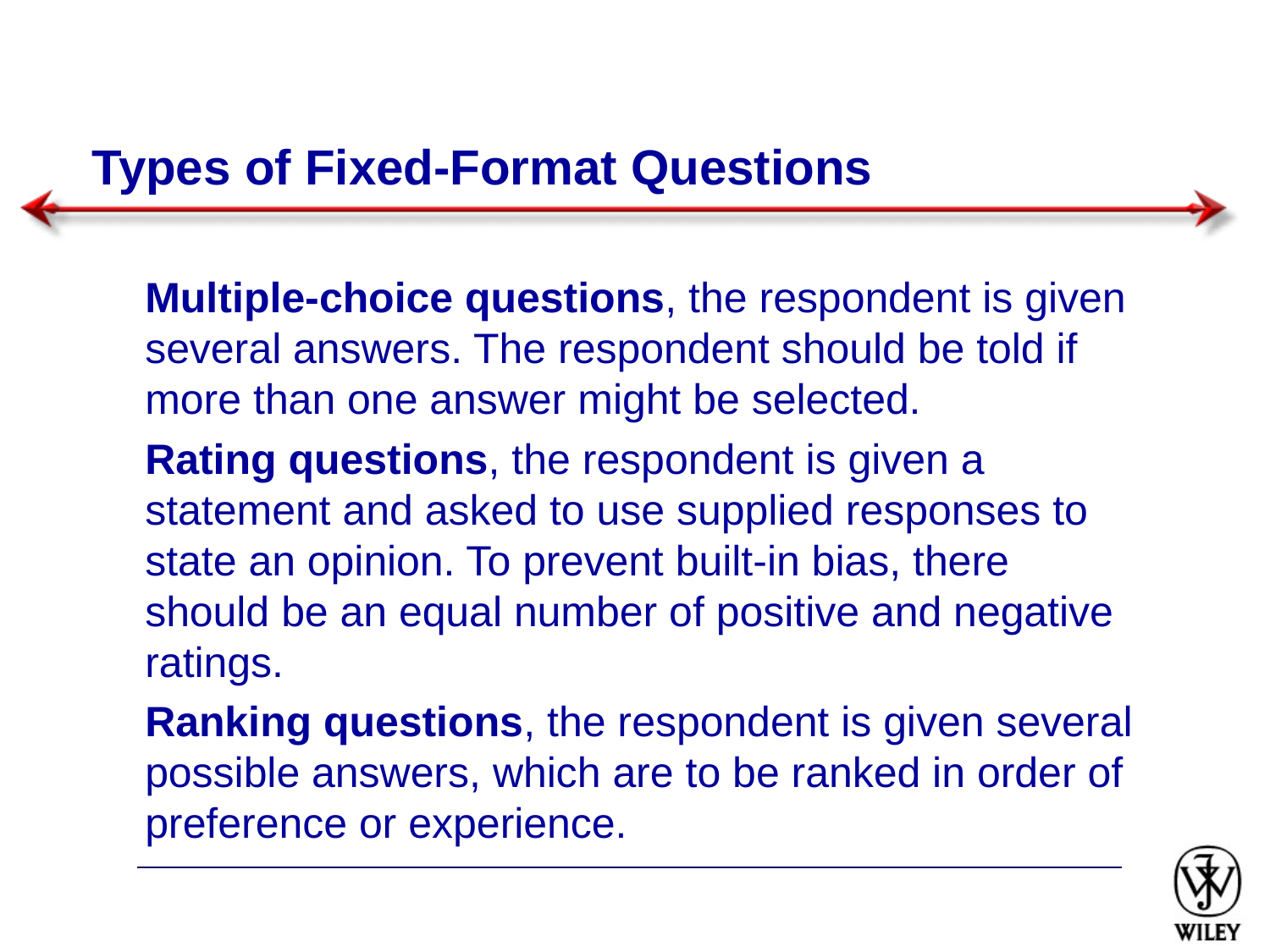

# Types of Fixed-Format Questions
Multiple-choice questions, the respondent is given several answers. The respondent should be told if more than one answer might be selected.
Rating questions, the respondent is given a statement and asked to use supplied responses to state an opinion. To prevent built-in bias, there should be an equal number of positive and negative ratings.
Ranking questions, the respondent is given several possible answers, which are to be ranked in order of preference or experience.